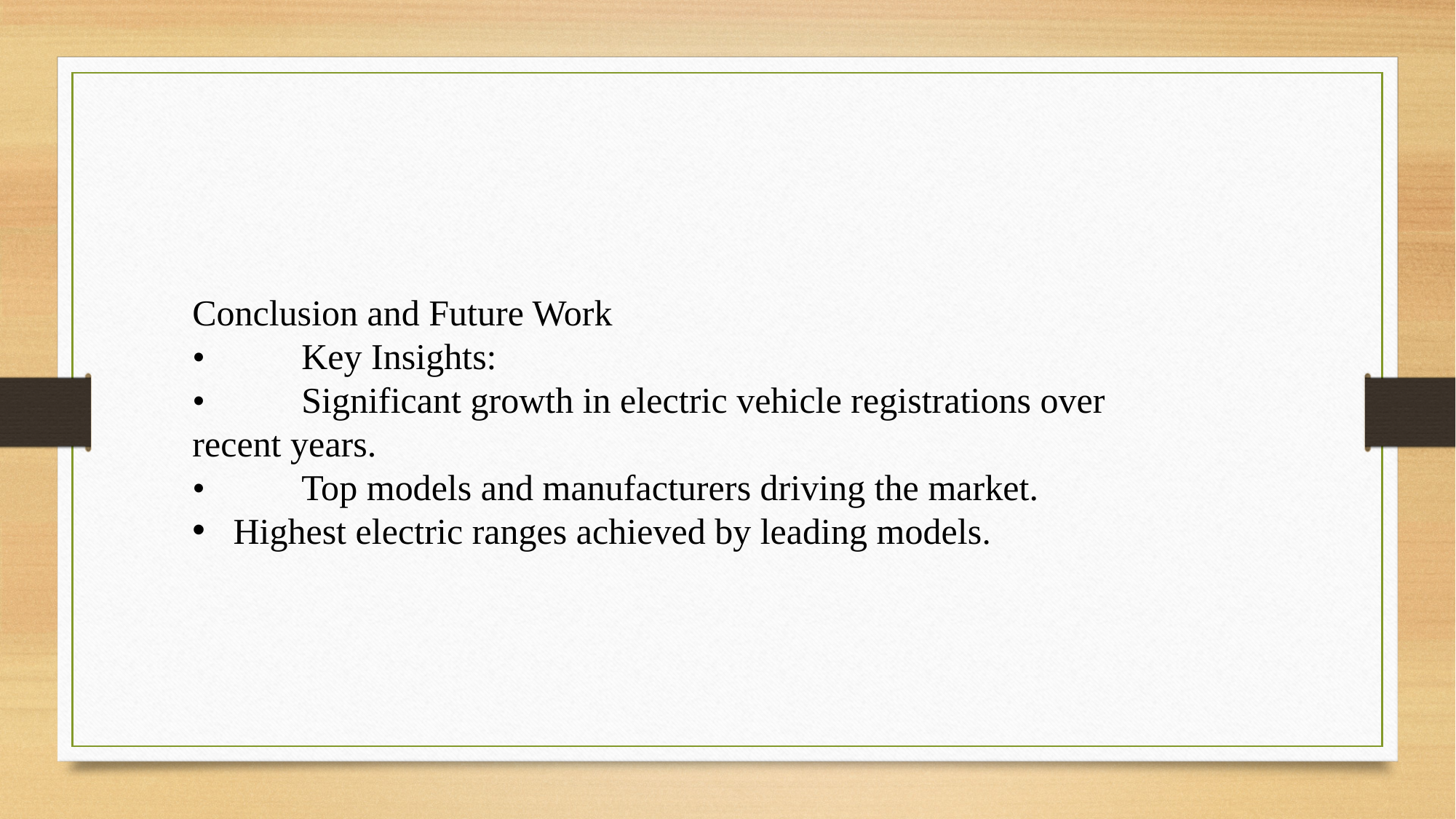

Conclusion and Future Work
•	Key Insights:
•	Significant growth in electric vehicle registrations over recent years.
•	Top models and manufacturers driving the market.
Highest electric ranges achieved by leading models.